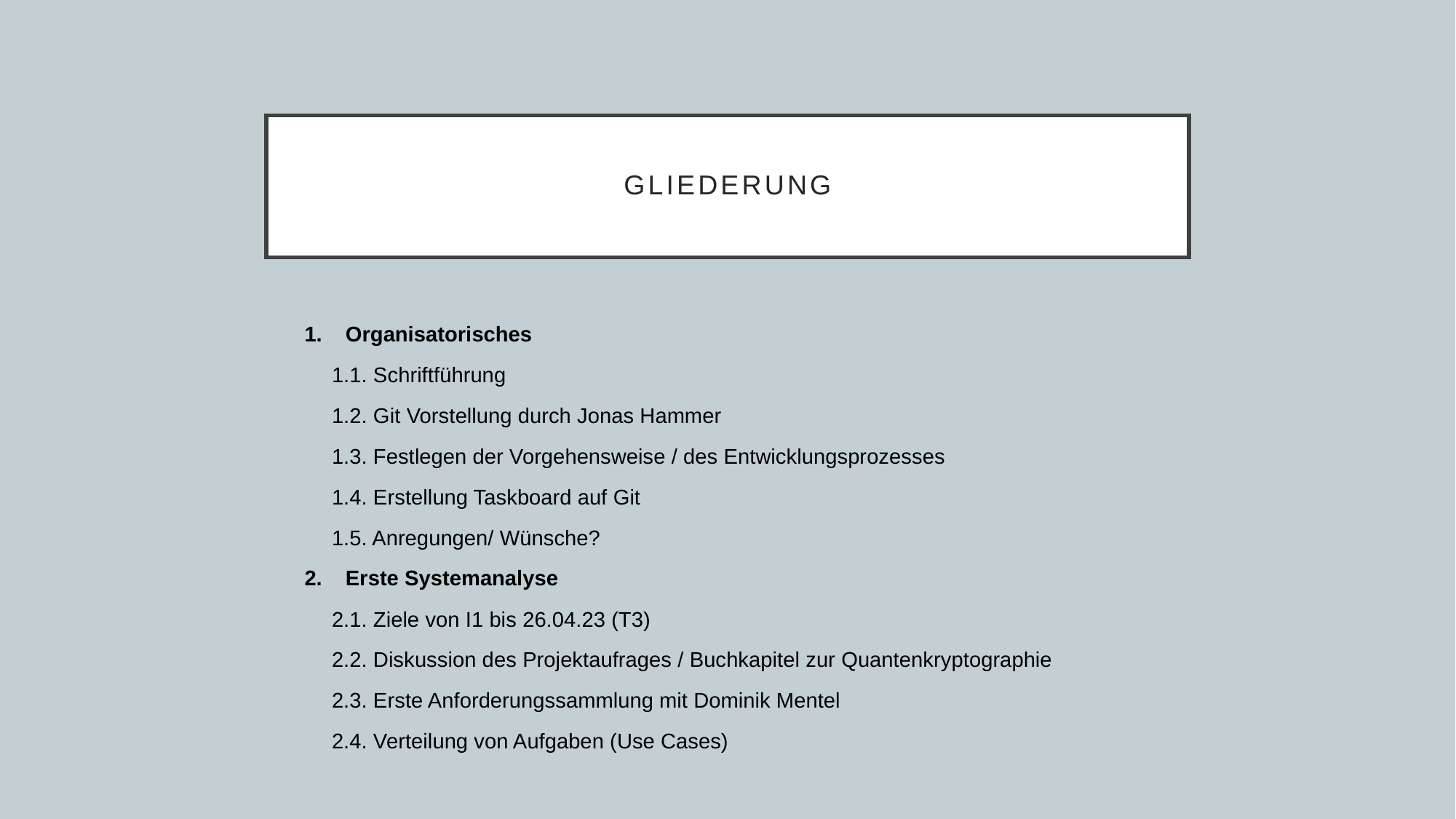

# Gliederung
Organisatorisches
1.1. Schriftführung
1.2. Git Vorstellung durch Jonas Hammer
1.3. Festlegen der Vorgehensweise / des Entwicklungsprozesses
1.4. Erstellung Taskboard auf Git
1.5. Anregungen/ Wünsche?
Erste Systemanalyse
2.1. Ziele von I1 bis 26.04.23 (T3)
2.2. Diskussion des Projektaufrages / Buchkapitel zur Quantenkryptographie
2.3. Erste Anforderungssammlung mit Dominik Mentel
2.4. Verteilung von Aufgaben (Use Cases)